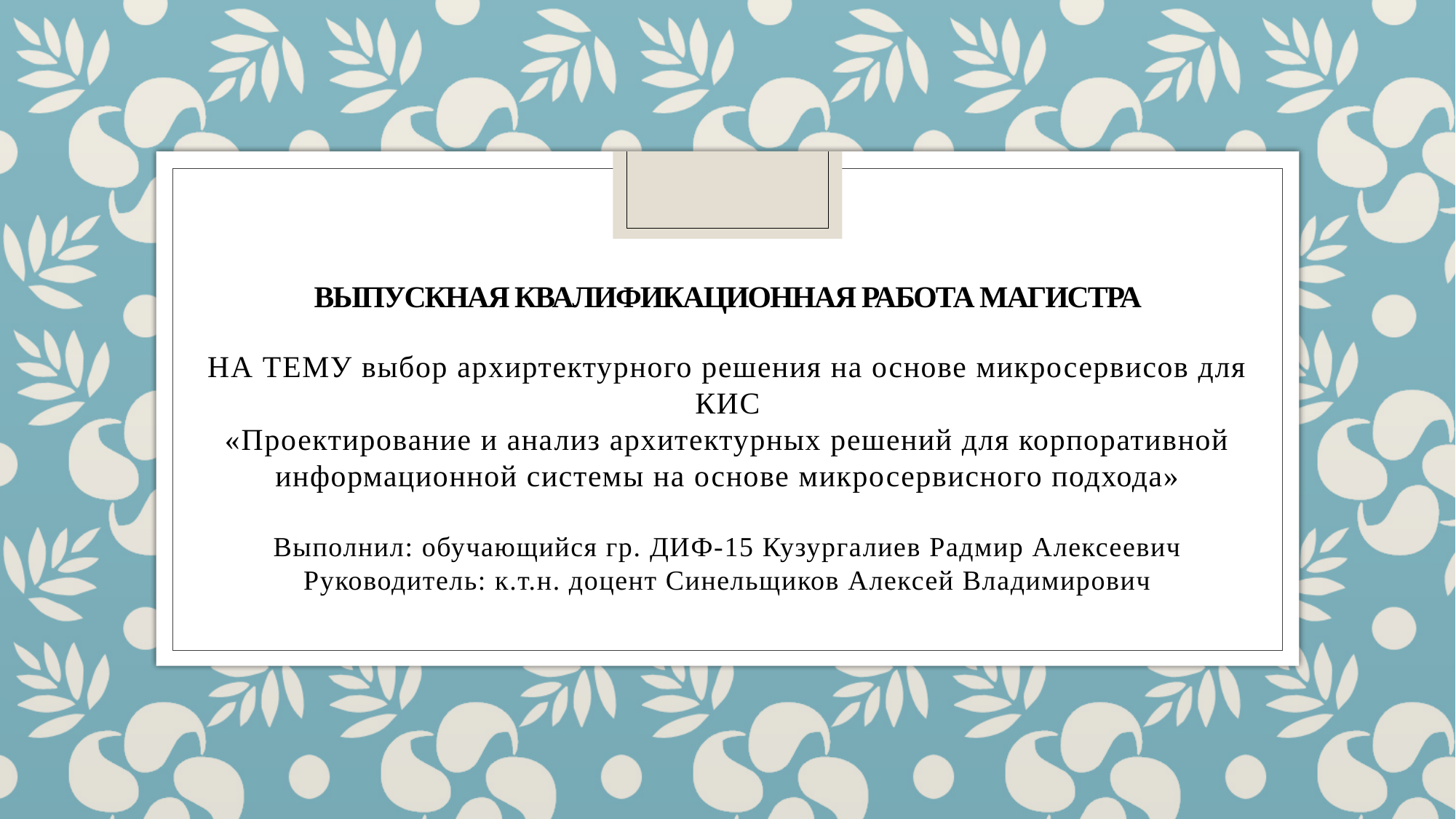

# ВЫПУСКНАЯ КВАЛИФИКАЦИОННАЯ РАБОТА МАГИСТРА
НА ТЕМУ выбор архиртектурного решения на основе микросервисов для КИС
«Проектирование и анализ архитектурных решений для корпоративной информационной системы на основе микросервисного подхода»
Выполнил: обучающийся гр. ДИФ-15 Кузургалиев Радмир Алексеевич
Руководитель: к.т.н. доцент Синельщиков Алексей Владимирович